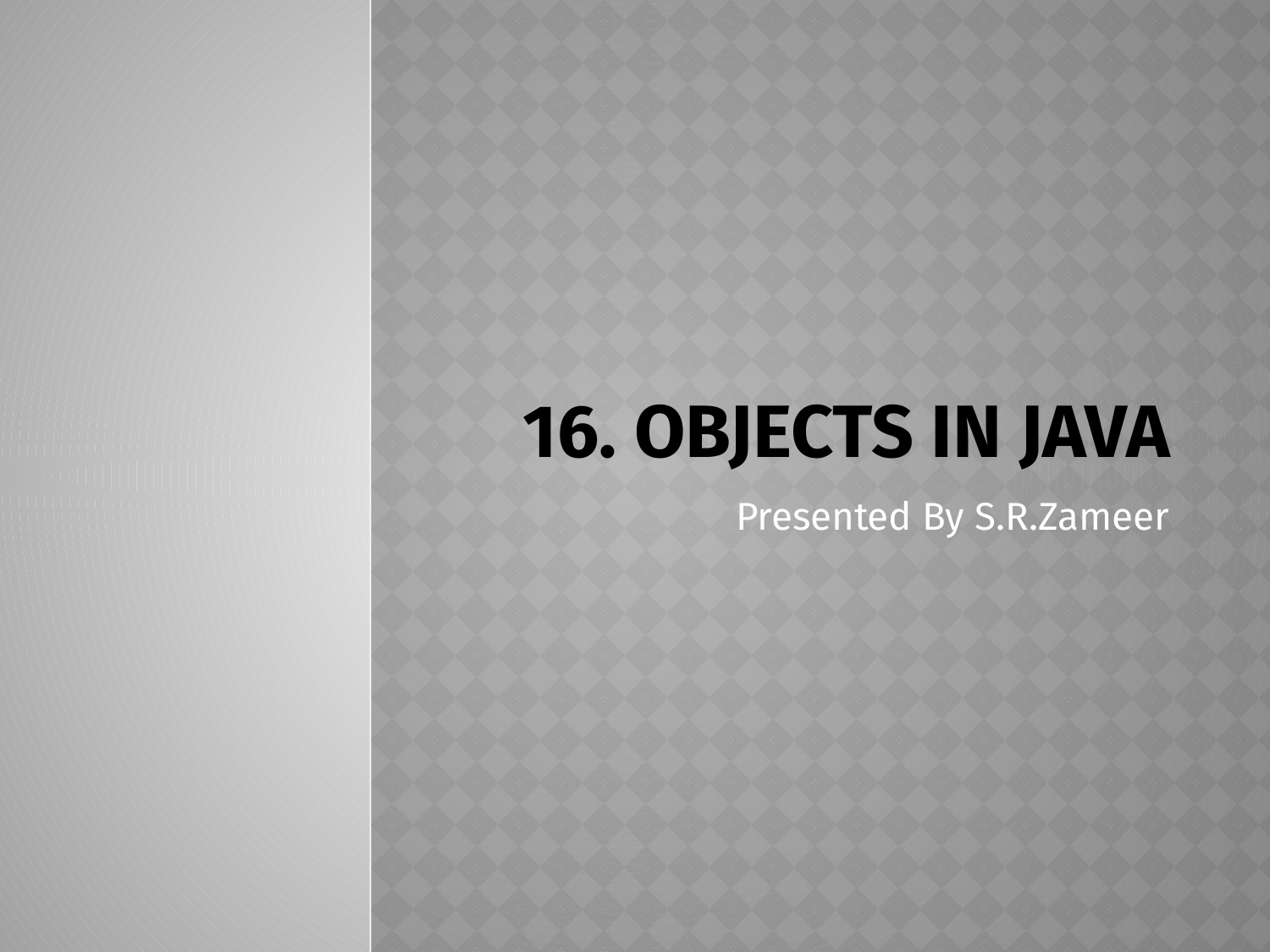

# 16. OBJECTS IN JAVA
Presented By S.R.Zameer